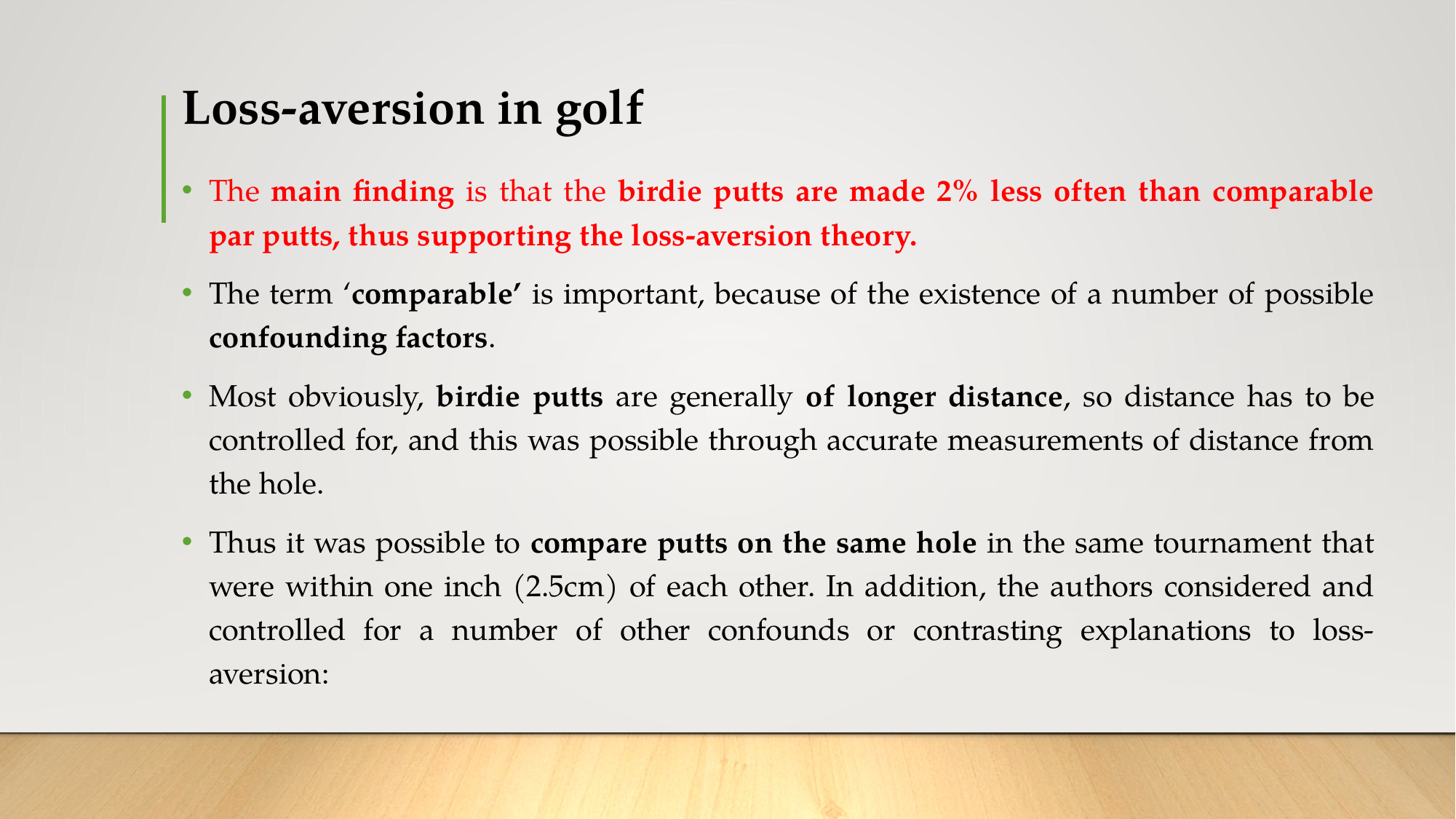

# Loss-aversion in golf
The main finding is that the birdie putts are made 2% less often than comparable par putts, thus supporting the loss-aversion theory.
The term ‘comparable’ is important, because of the existence of a number of possible confounding factors.
Most obviously, birdie putts are generally of longer distance, so distance has to be controlled for, and this was possible through accurate measurements of distance from the hole.
Thus it was possible to compare putts on the same hole in the same tournament that were within one inch (2.5cm) of each other. In addition, the authors considered and controlled for a number of other confounds or contrasting explanations to loss-aversion: